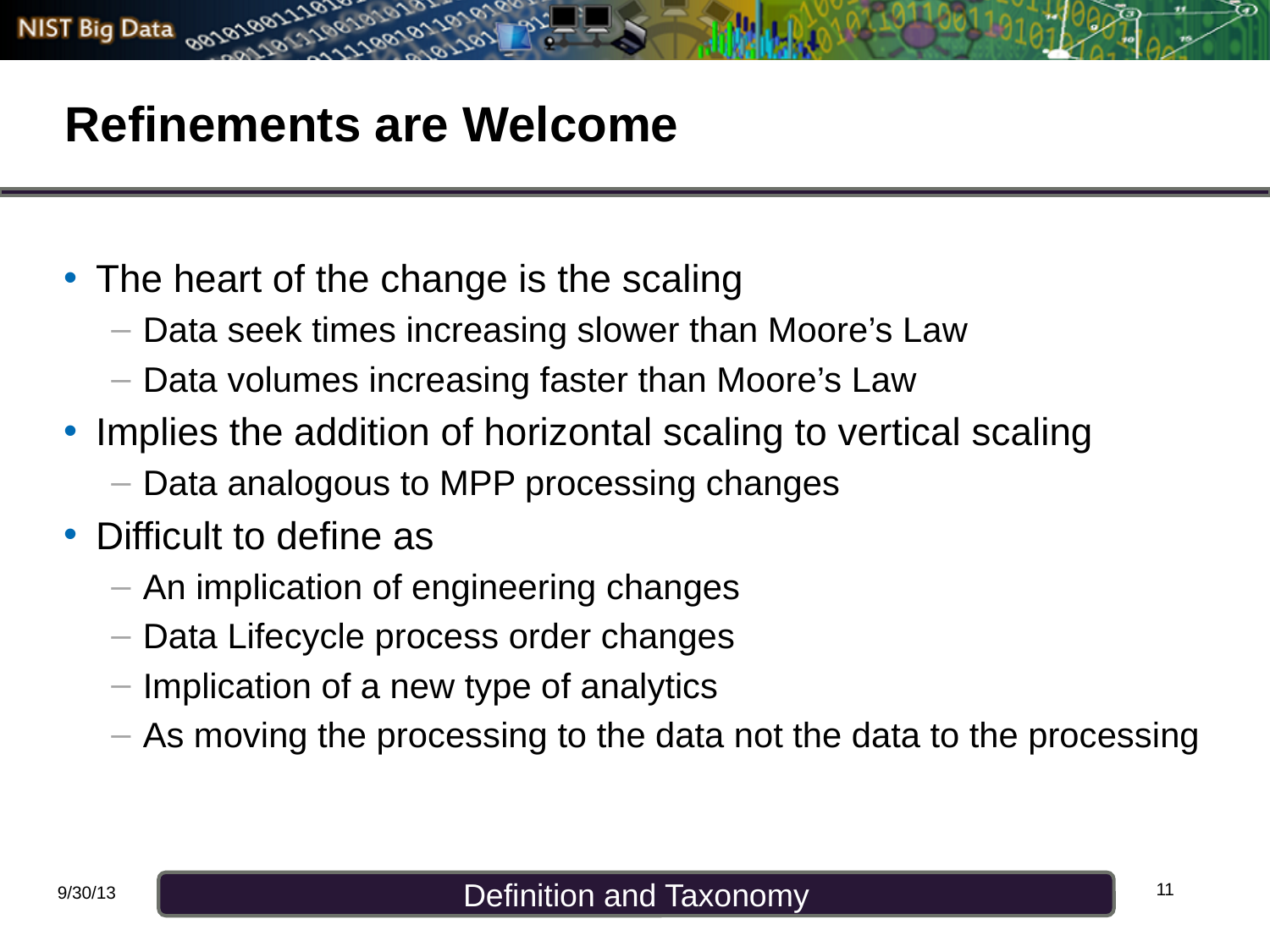

# Refinements are Welcome
The heart of the change is the scaling
Data seek times increasing slower than Moore’s Law
Data volumes increasing faster than Moore’s Law
Implies the addition of horizontal scaling to vertical scaling
Data analogous to MPP processing changes
Difficult to define as
An implication of engineering changes
Data Lifecycle process order changes
Implication of a new type of analytics
As moving the processing to the data not the data to the processing

11